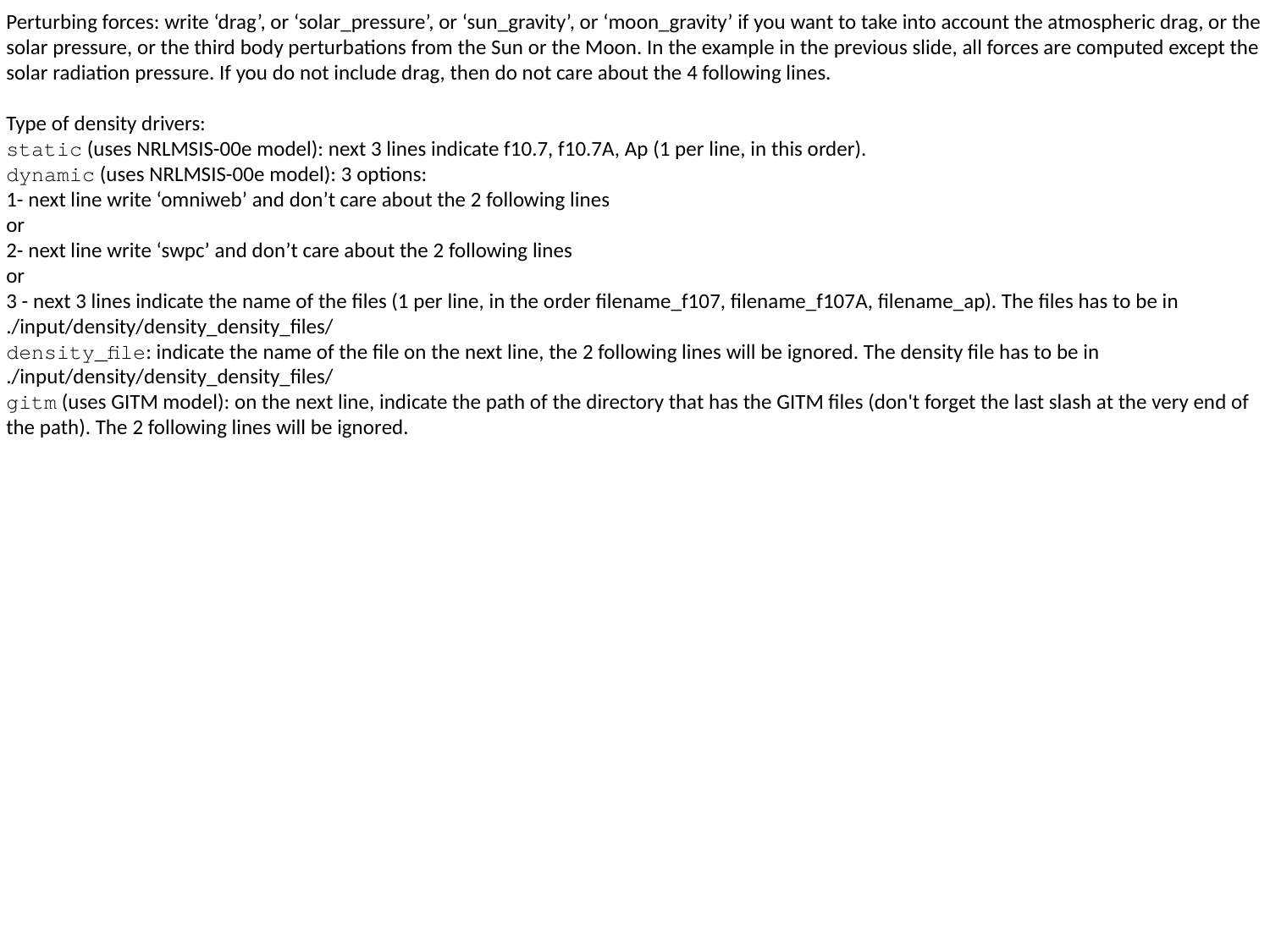

Perturbing forces: write ‘drag’, or ‘solar_pressure’, or ‘sun_gravity’, or ‘moon_gravity’ if you want to take into account the atmospheric drag, or the solar pressure, or the third body perturbations from the Sun or the Moon. In the example in the previous slide, all forces are computed except the solar radiation pressure. If you do not include drag, then do not care about the 4 following lines.

Type of density drivers:
static (uses NRLMSIS-00e model): next 3 lines indicate f10.7, f10.7A, Ap (1 per line, in this order).
dynamic (uses NRLMSIS-00e model): 3 options:
1- next line write ‘omniweb’ and don’t care about the 2 following lines
or
2- next line write ‘swpc’ and don’t care about the 2 following lines
or
3 - next 3 lines indicate the name of the files (1 per line, in the order filename_f107, filename_f107A, filename_ap). The files has to be in ./input/density/density_density_files/
density_file: indicate the name of the file on the next line, the 2 following lines will be ignored. The density file has to be in ./input/density/density_density_files/
gitm (uses GITM model): on the next line, indicate the path of the directory that has the GITM files (don't forget the last slash at the very end of the path). The 2 following lines will be ignored.